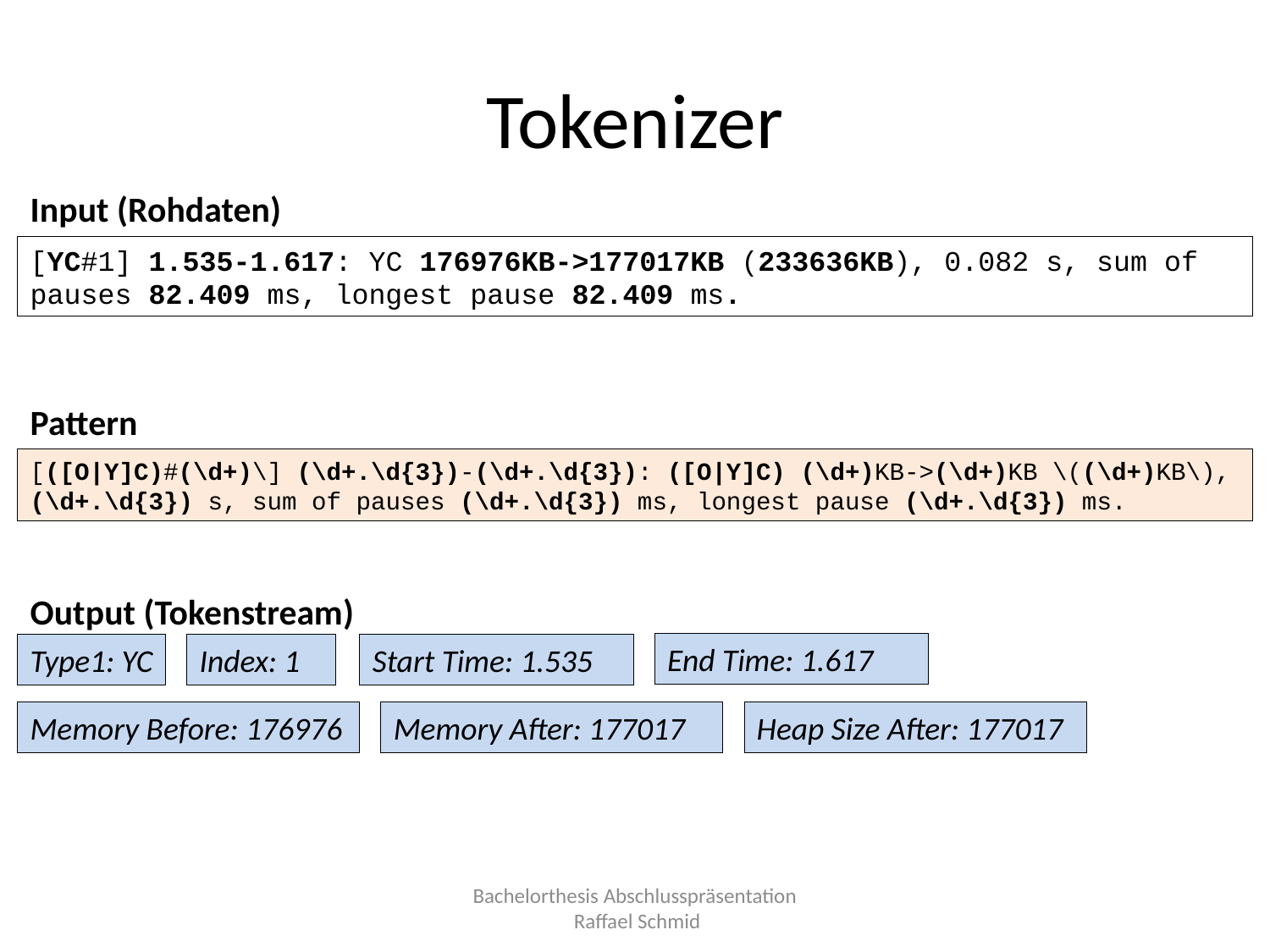

# Tokenizer
Input (Rohdaten)
[YC#1] 1.535-1.617: YC 176976KB->177017KB (233636KB), 0.082 s, sum of pauses 82.409 ms, longest pause 82.409 ms.
Pattern
[([O|Y]C)#(\d+)\] (\d+.\d{3})-(\d+.\d{3}): ([O|Y]C) (\d+)KB->(\d+)KB \((\d+)KB\), (\d+.\d{3}) s, sum of pauses (\d+.\d{3}) ms, longest pause (\d+.\d{3}) ms.
Output (Tokenstream)
End Time: 1.617
Type1: YC
Index: 1
Start Time: 1.535
Memory Before: 176976
Memory After: 177017
Heap Size After: 177017
Bachelorthesis Abschlusspräsentation
 Raffael Schmid